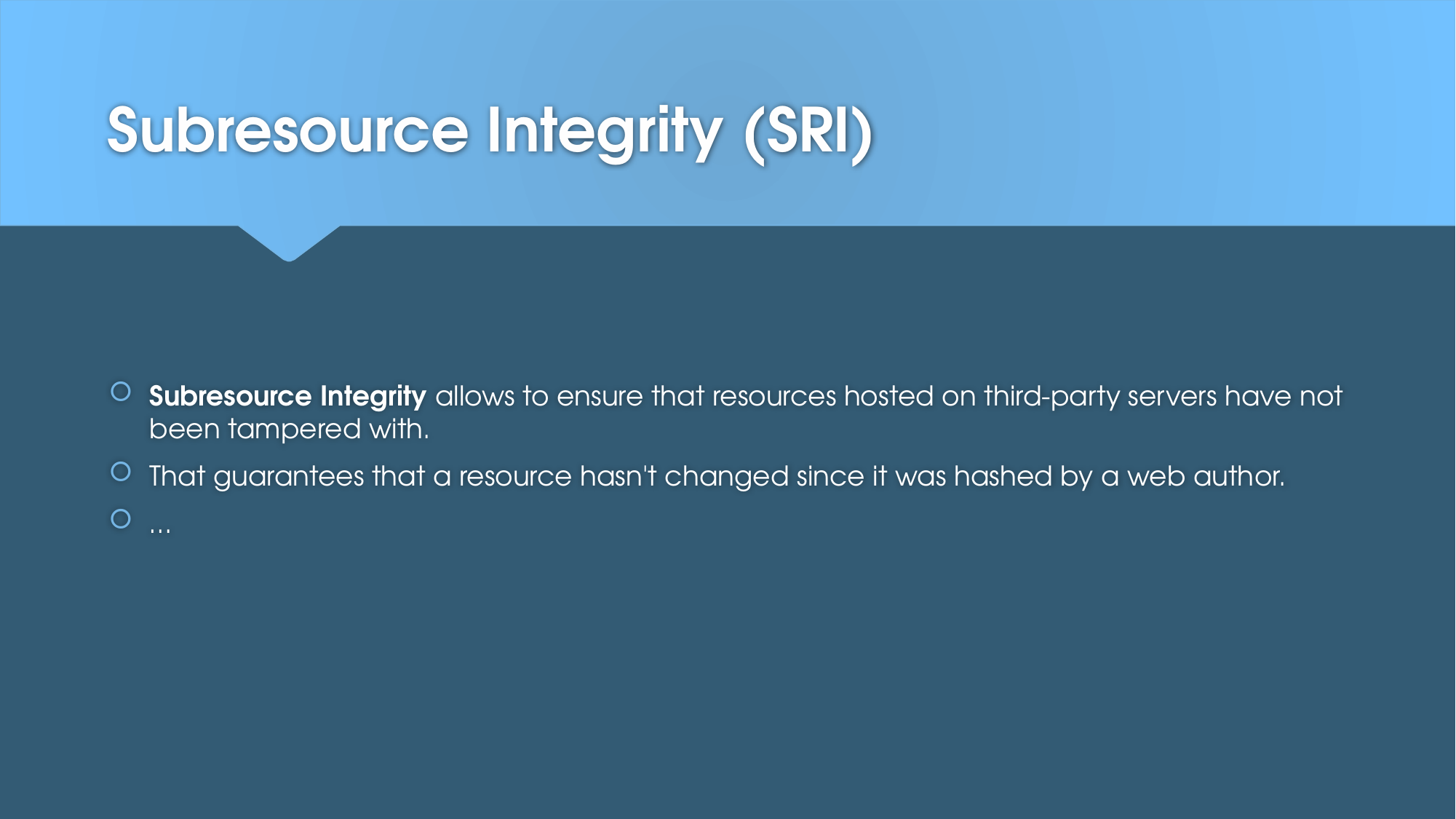

# Subresource Integrity (SRI)
Subresource Integrity allows to ensure that resources hosted on third-party servers have not been tampered with.
That guarantees that a resource hasn't changed since it was hashed by a web author.
…